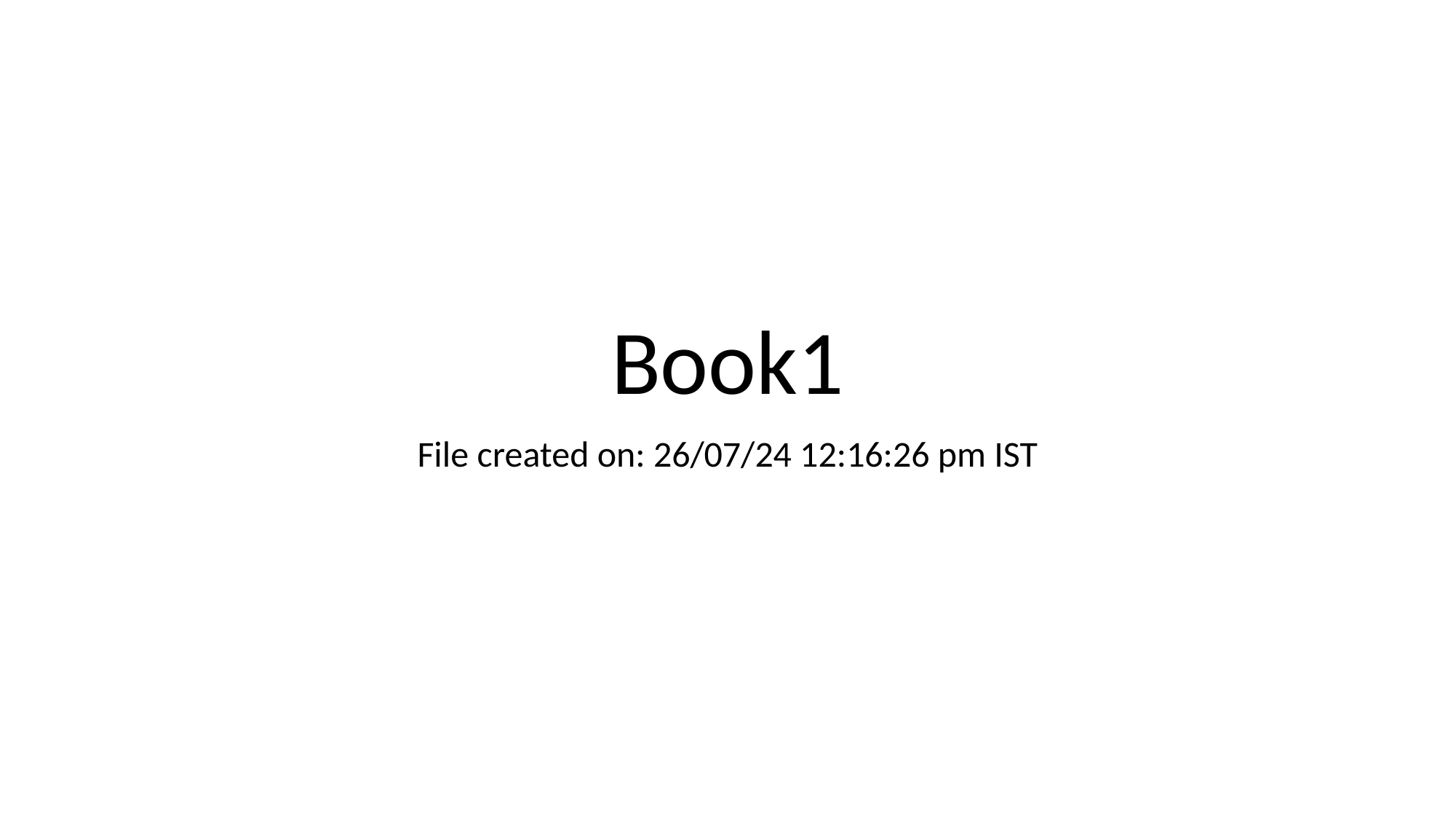

# Book1
File created on: 26/07/24 12:16:26 pm IST